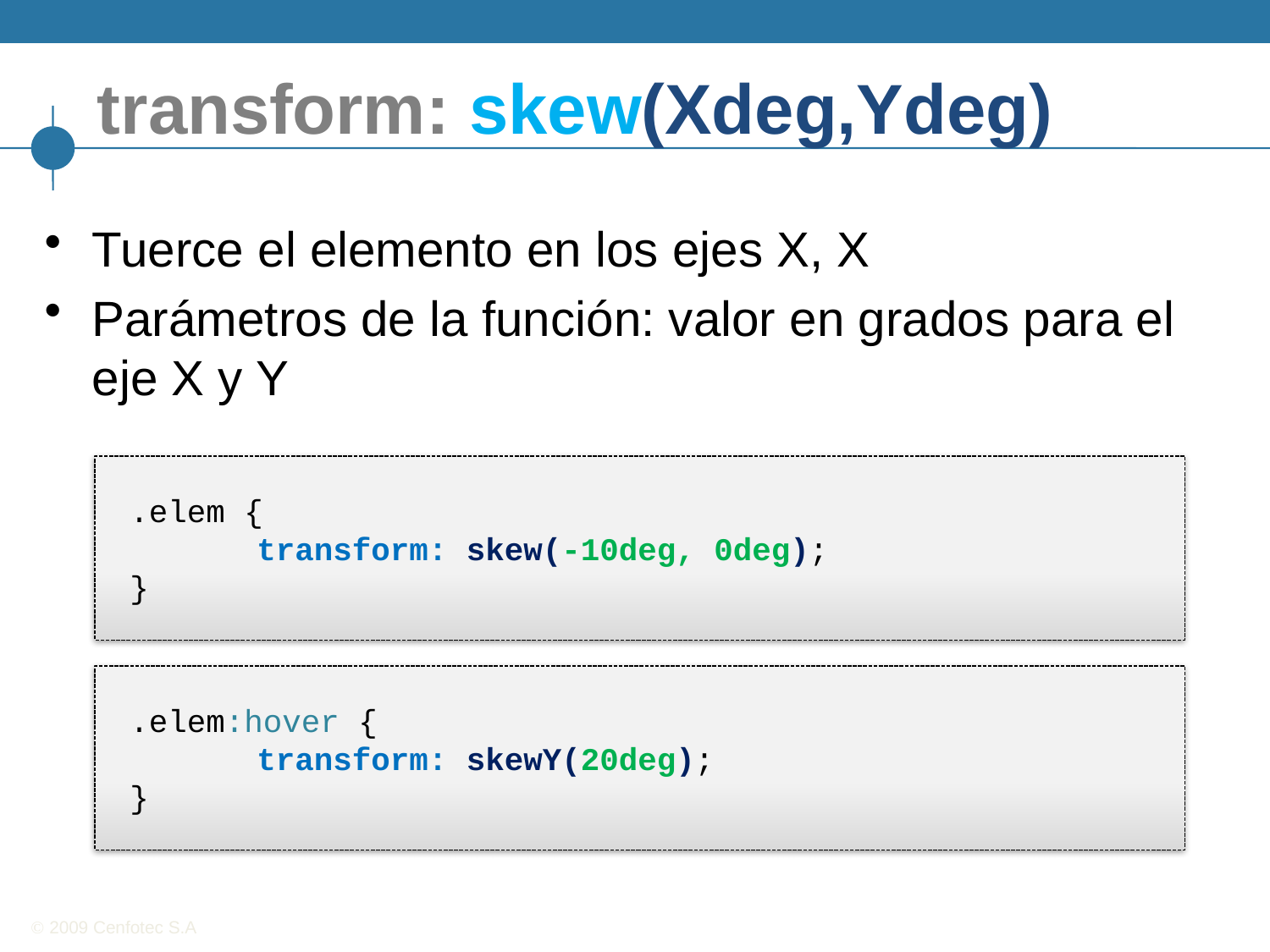

# transform: skew(Xdeg,Ydeg)
Tuerce el elemento en los ejes X, X
Parámetros de la función: valor en grados para el eje X y Y
.elem {
	transform: skew(-10deg, 0deg);
}
.elem:hover {
	transform: skewY(20deg);
}